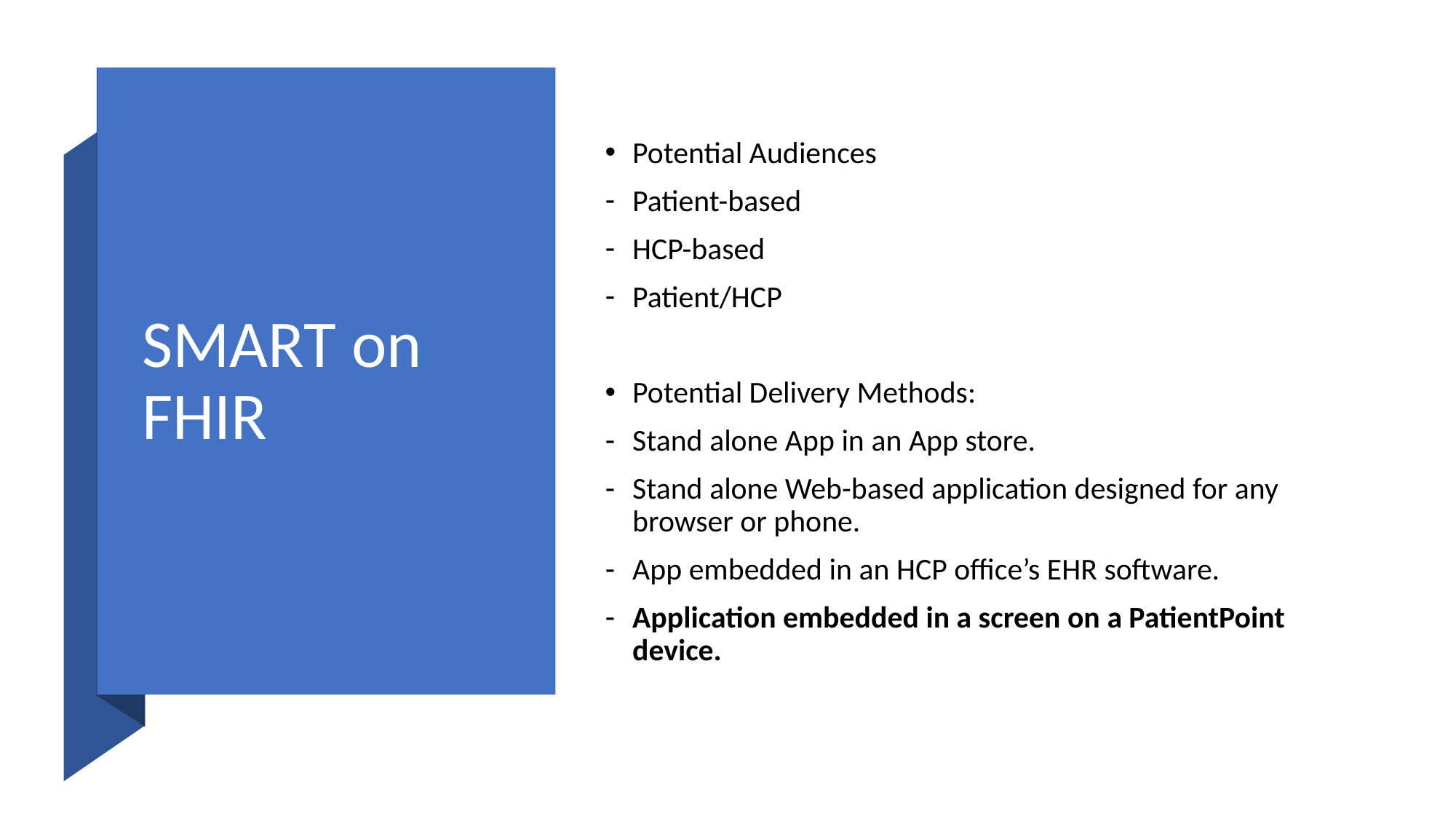

# SMART on FHIR
Potential Audiences
Patient-based
HCP-based
Patient/HCP

Potential Delivery Methods:
Stand alone App in an App store.
Stand alone Web-based application designed for any browser or phone.
App embedded in an HCP office’s EHR software.
Application embedded in a screen on a PatientPoint device.